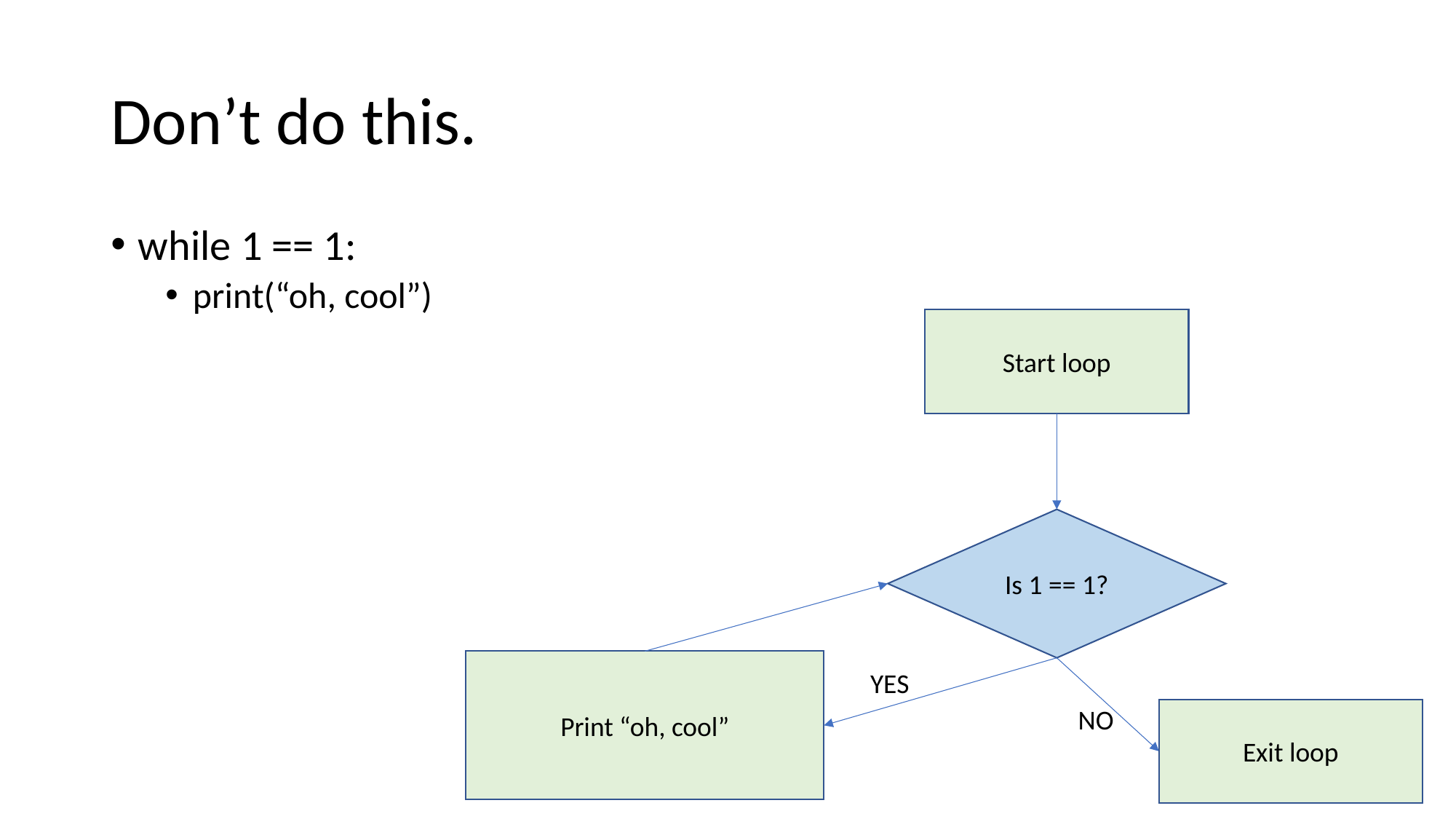

# Don’t do this.
while 1 == 1:
print(“oh, cool”)
Start loop
Is 1 == 1?
Print “oh, cool”
YES
NO
Exit loop